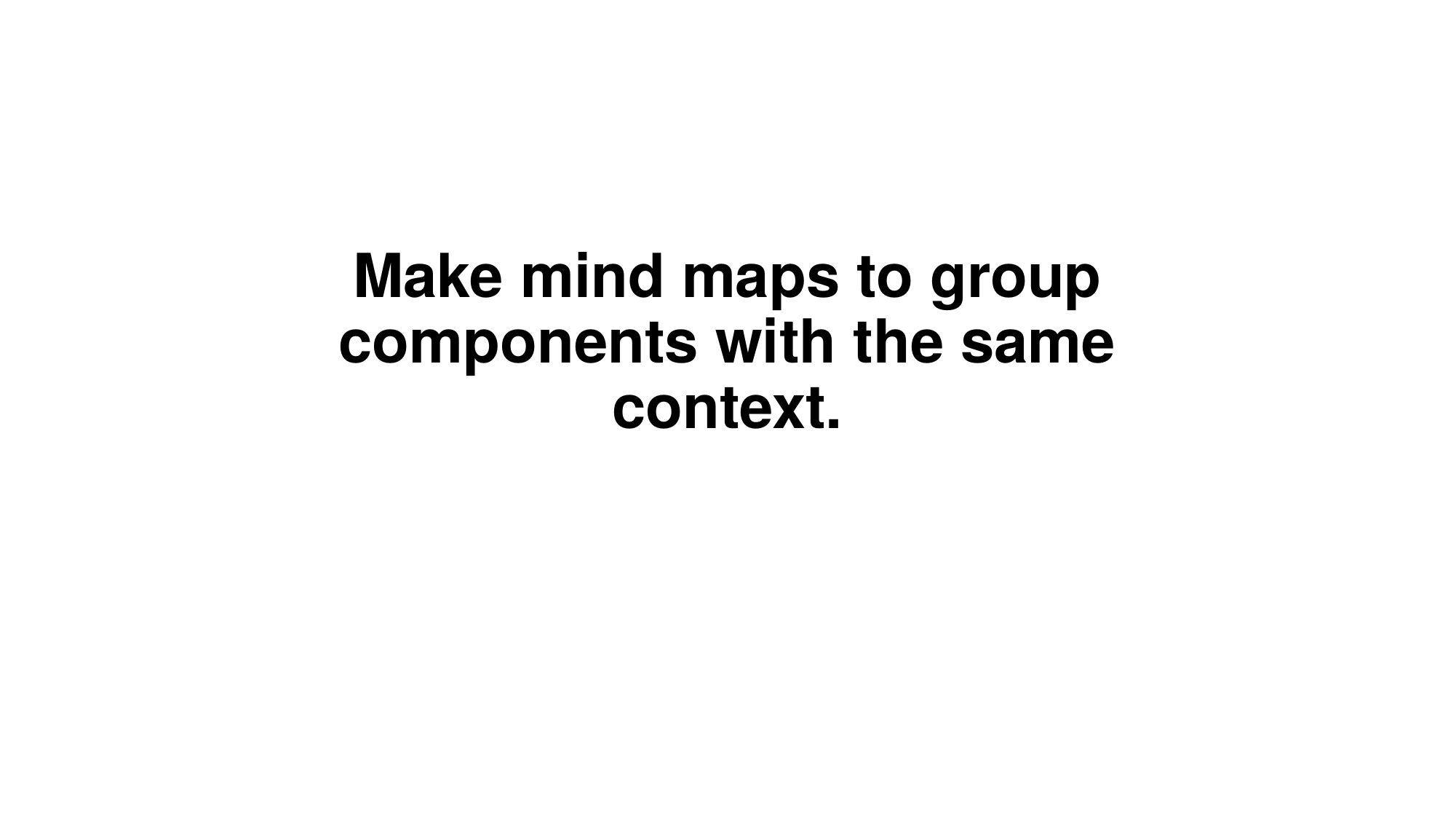

# Make mind maps to group components with the same context.